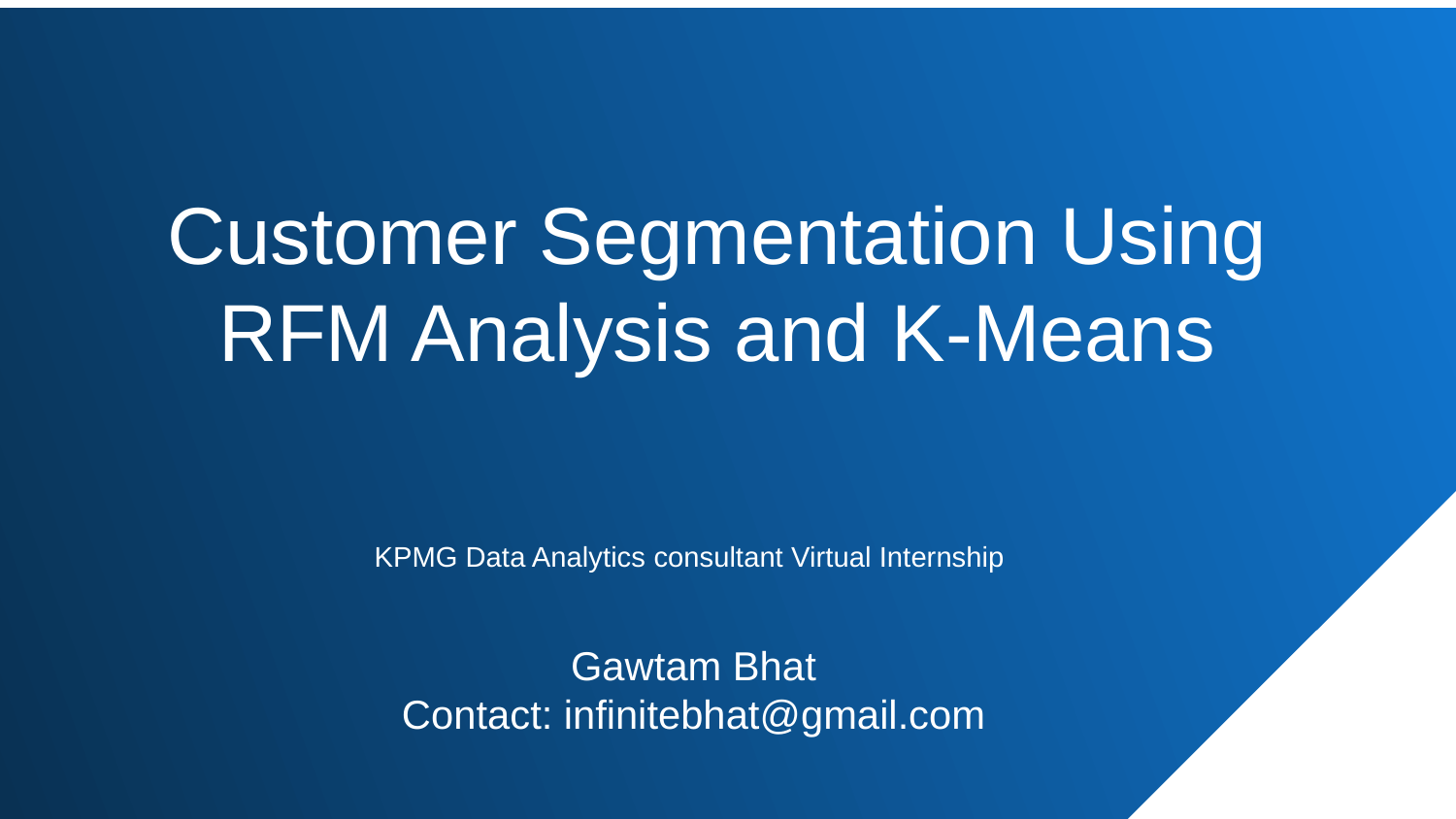

Customer Segmentation Using RFM Analysis and K-Means

KPMG Data Analytics consultant Virtual Internship

Gawtam Bhat
Contact: infinitebhat@gmail.com